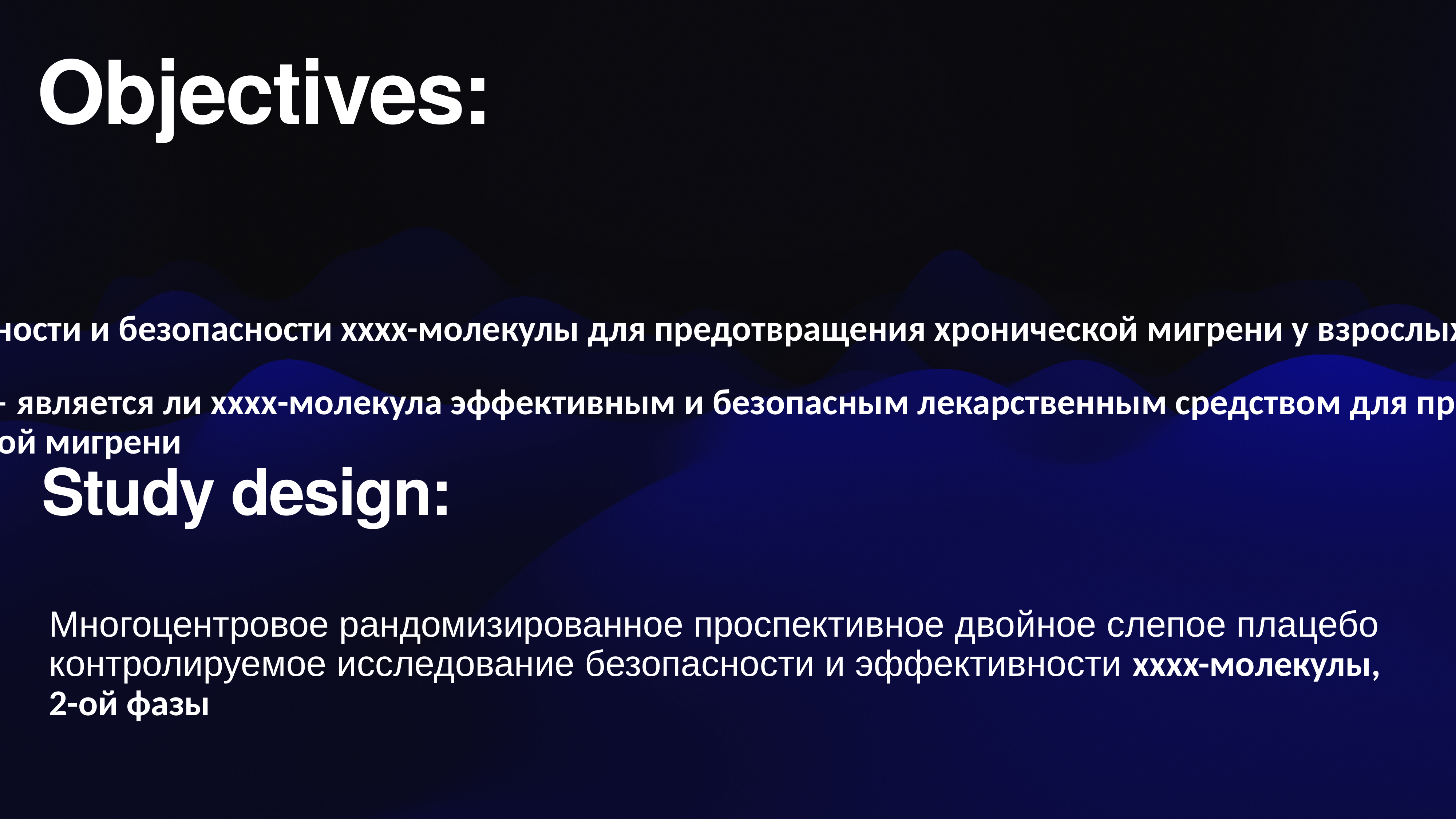

Objectives:
Изучение эффективности и безопасности xxxx-молекулы для предотвращения хронической мигрени у взрослых.
Изучаемый вопрос – является ли хххх-молекула эффективным и безопасным лекарственным средством для предотвращения развития хронической мигрени
Study design:
Многоцентровое рандомизированное проспективное двойное слепое плацебо контролируемое исследование безопасности и эффективности xxxx-молекулы, 2-ой фазы